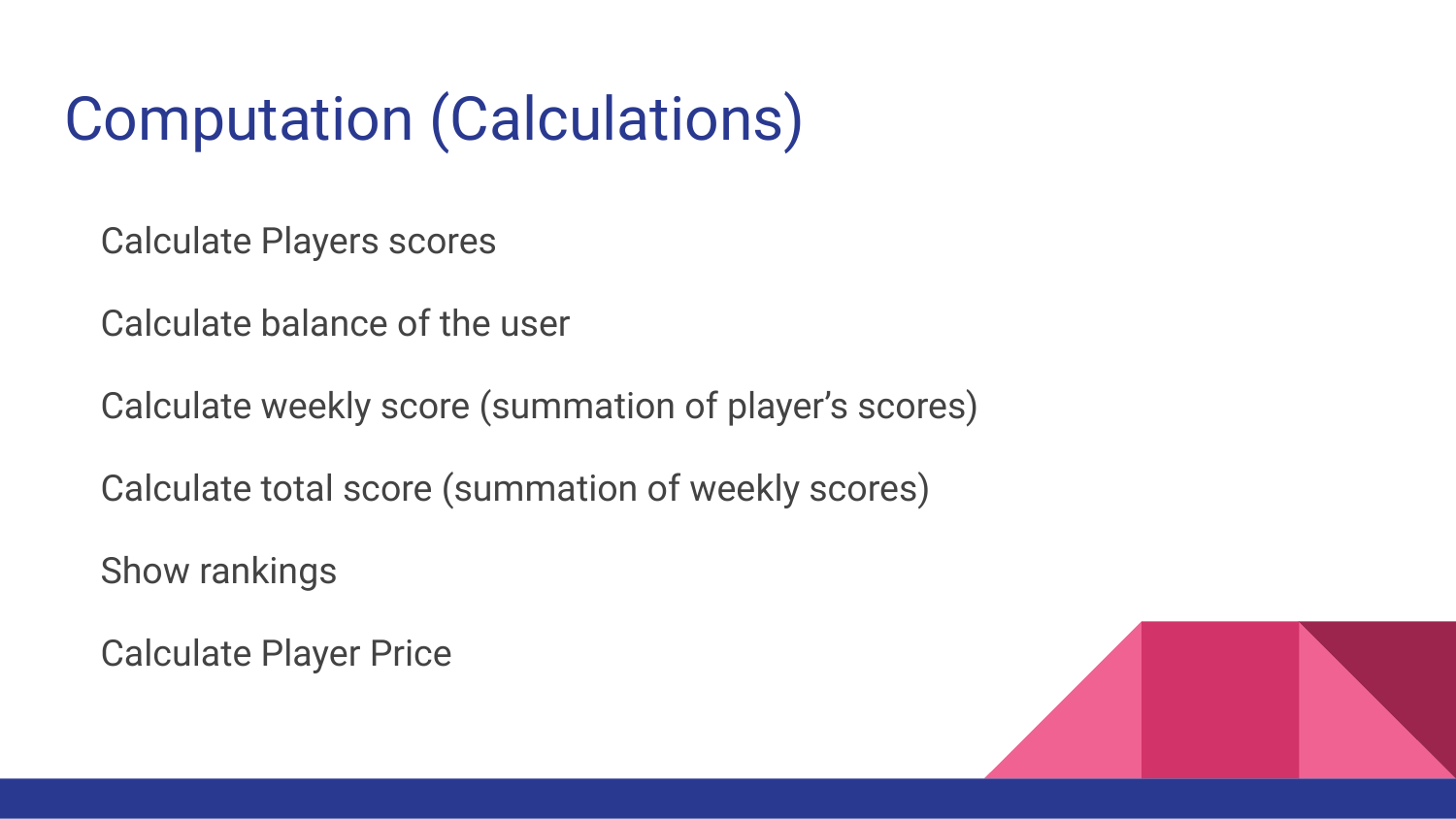

# Computation (Calculations)
Calculate Players scores
Calculate balance of the user
Calculate weekly score (summation of player’s scores)
Calculate total score (summation of weekly scores)
Show rankings
Calculate Player Price